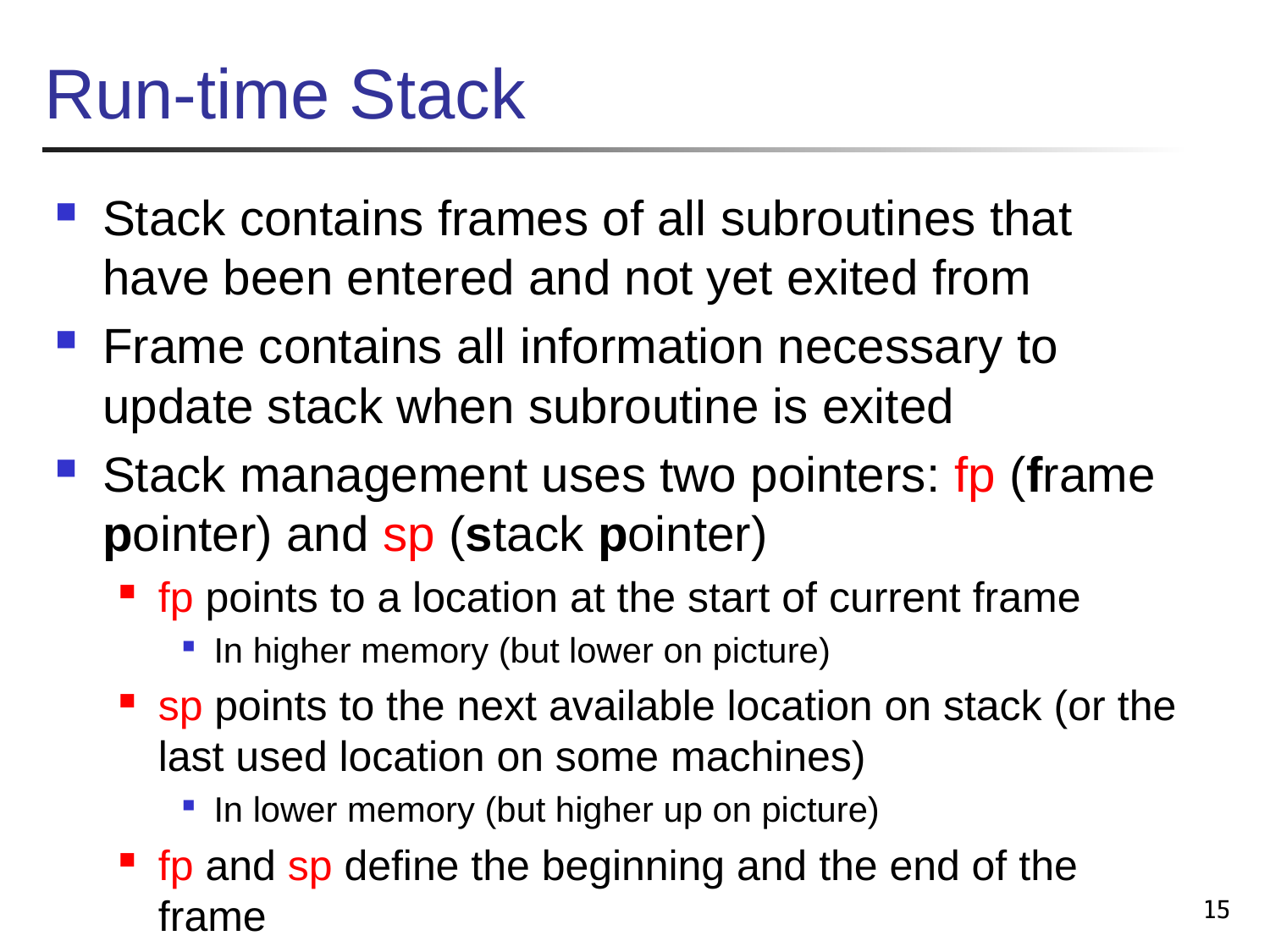

# Run-time Stack
Stack contains frames of all subroutines that have been entered and not yet exited from
Frame contains all information necessary to update stack when subroutine is exited
Stack management uses two pointers: fp (frame pointer) and sp (stack pointer)
fp points to a location at the start of current frame
In higher memory (but lower on picture)
sp points to the next available location on stack (or the last used location on some machines)
In lower memory (but higher up on picture)
fp and sp define the beginning and the end of the frame
15